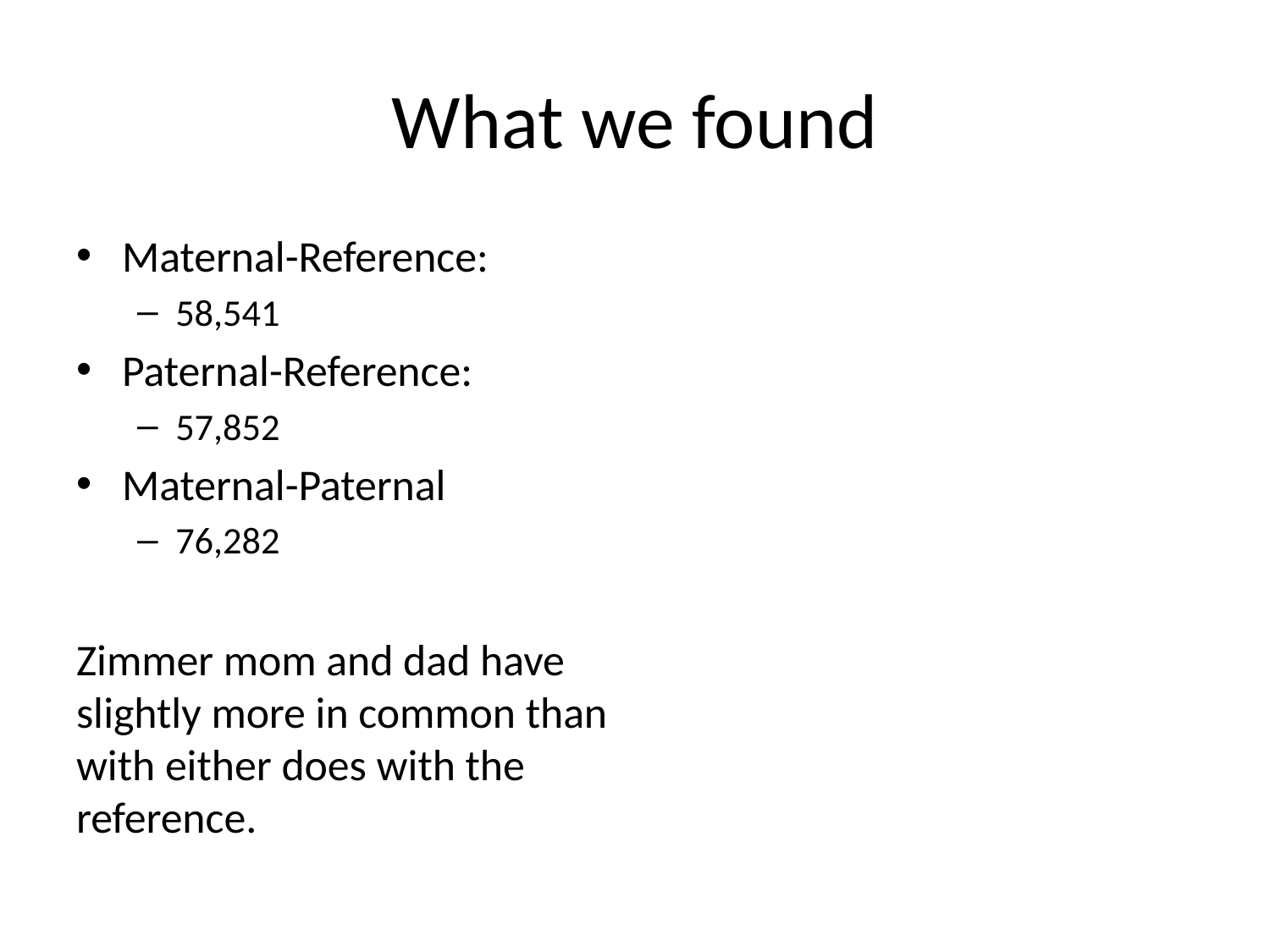

# What we found
Maternal-Reference:
58,541
Paternal-Reference:
57,852
Maternal-Paternal
76,282

Zimmer mom and dad have slightly more in common than with either does with the reference.